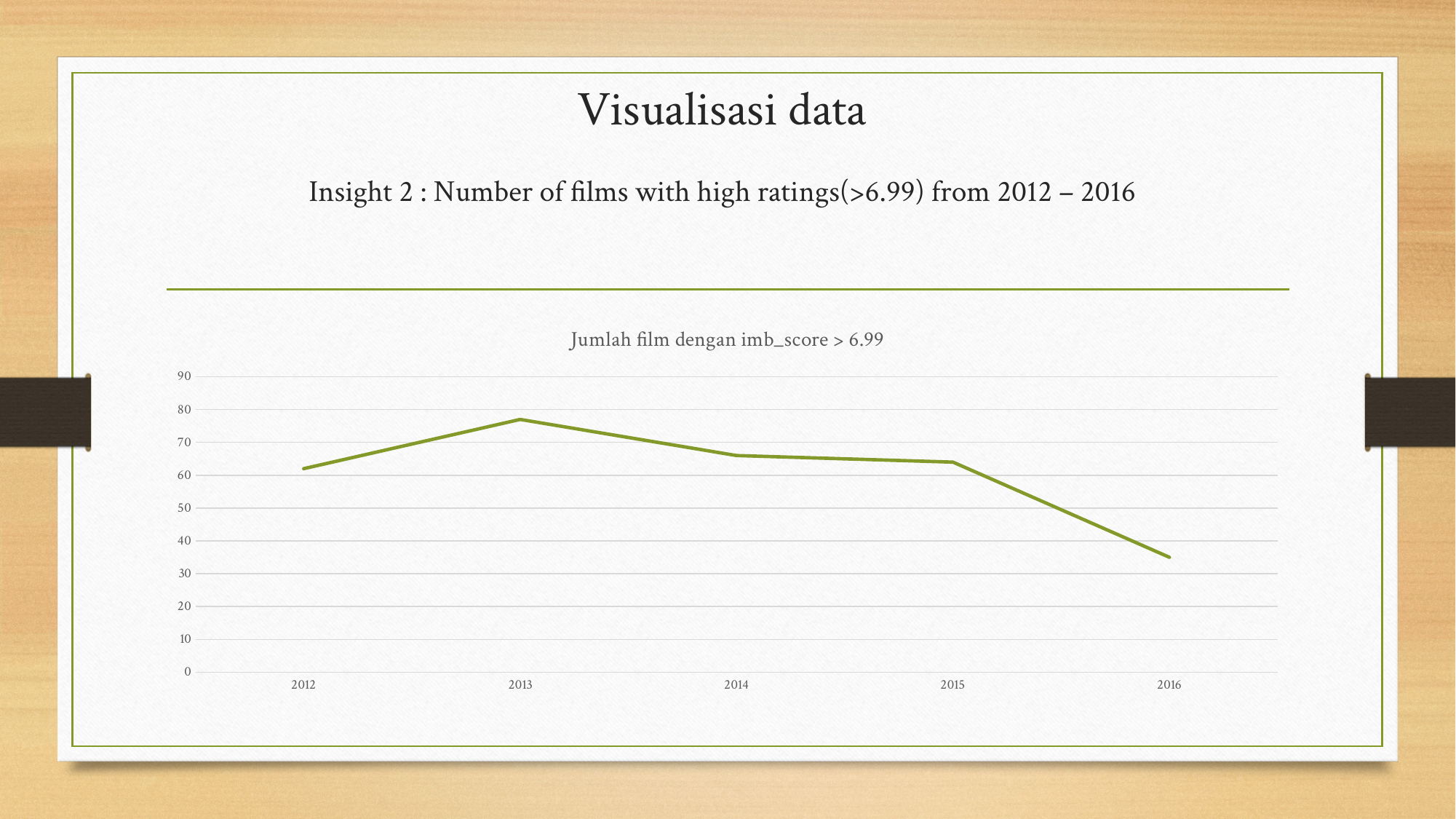

# Visualisasi data Insight 2 : Number of films with high ratings(>6.99) from 2012 – 2016

### Chart:

| Category | Jumlah film dengan imb_score > 6.99 |
|---|---|
| 2012 | 62.0 |
| 2013 | 77.0 |
| 2014 | 66.0 |
| 2015 | 64.0 |
| 2016 | 35.0 |